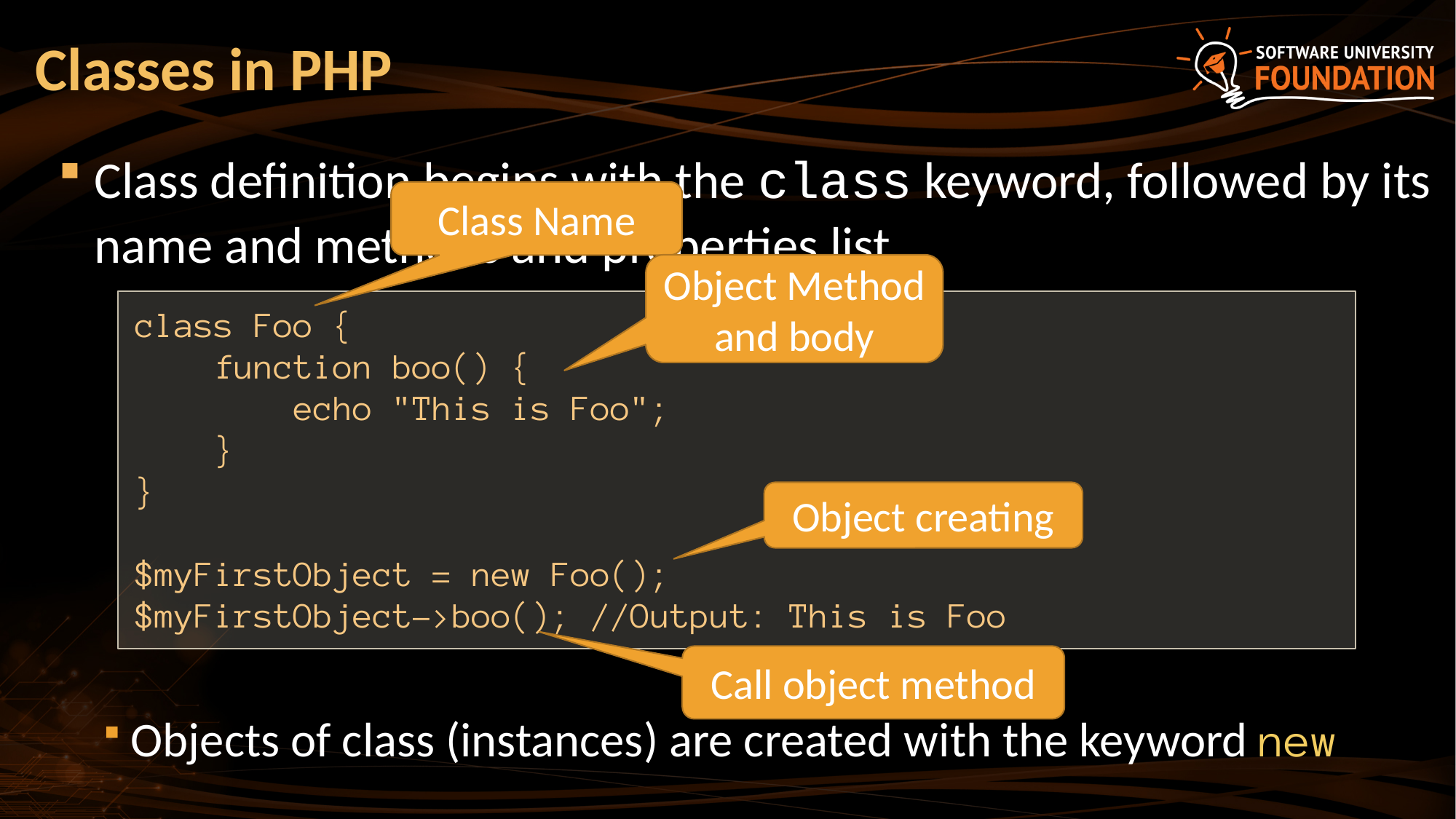

# Classes in PHP
Class definition begins with the class keyword, followed by its name and methods and properties list

Objects of class (instances) are created with the keyword new
Class Name
Object Method and body
class Foo {
    function boo() {
        echo "This is Foo";
    }
}

$myFirstObject = new Foo();
$myFirstObject->boo(); //Output: This is Foo
Object creating
Call object method